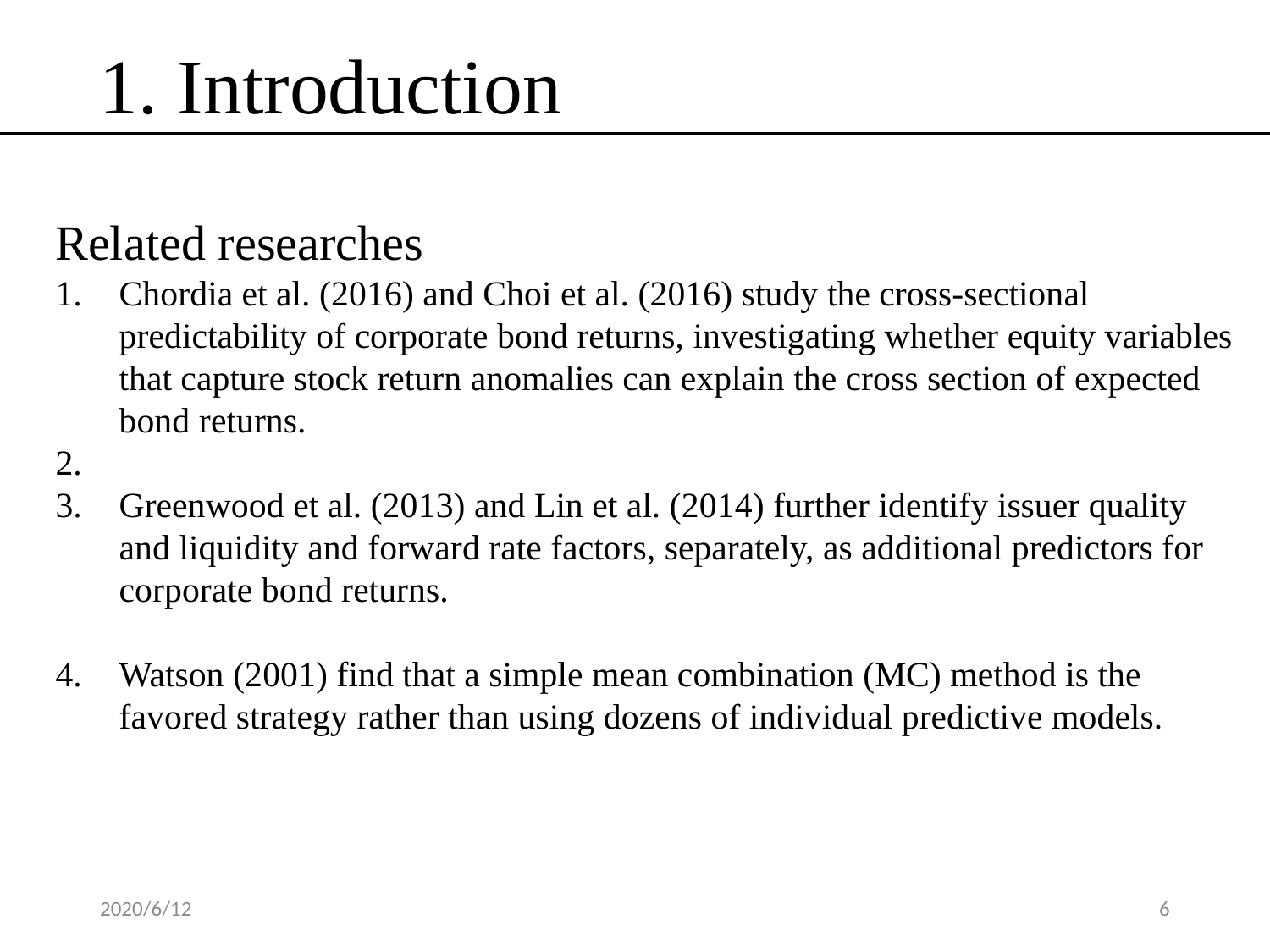

1. Introduction
Related researches
Chordia et al. (2016) and Choi et al. (2016) study the cross-sectional predictability of corporate bond returns, investigating whether equity variables that capture stock return anomalies can explain the cross section of expected bond returns.

Greenwood et al. (2013) and Lin et al. (2014) further identify issuer quality and liquidity and forward rate factors, separately, as additional predictors for corporate bond returns.

Watson (2001) find that a simple mean combination (MC) method is the favored strategy rather than using dozens of individual predictive models.
2020/6/12
6